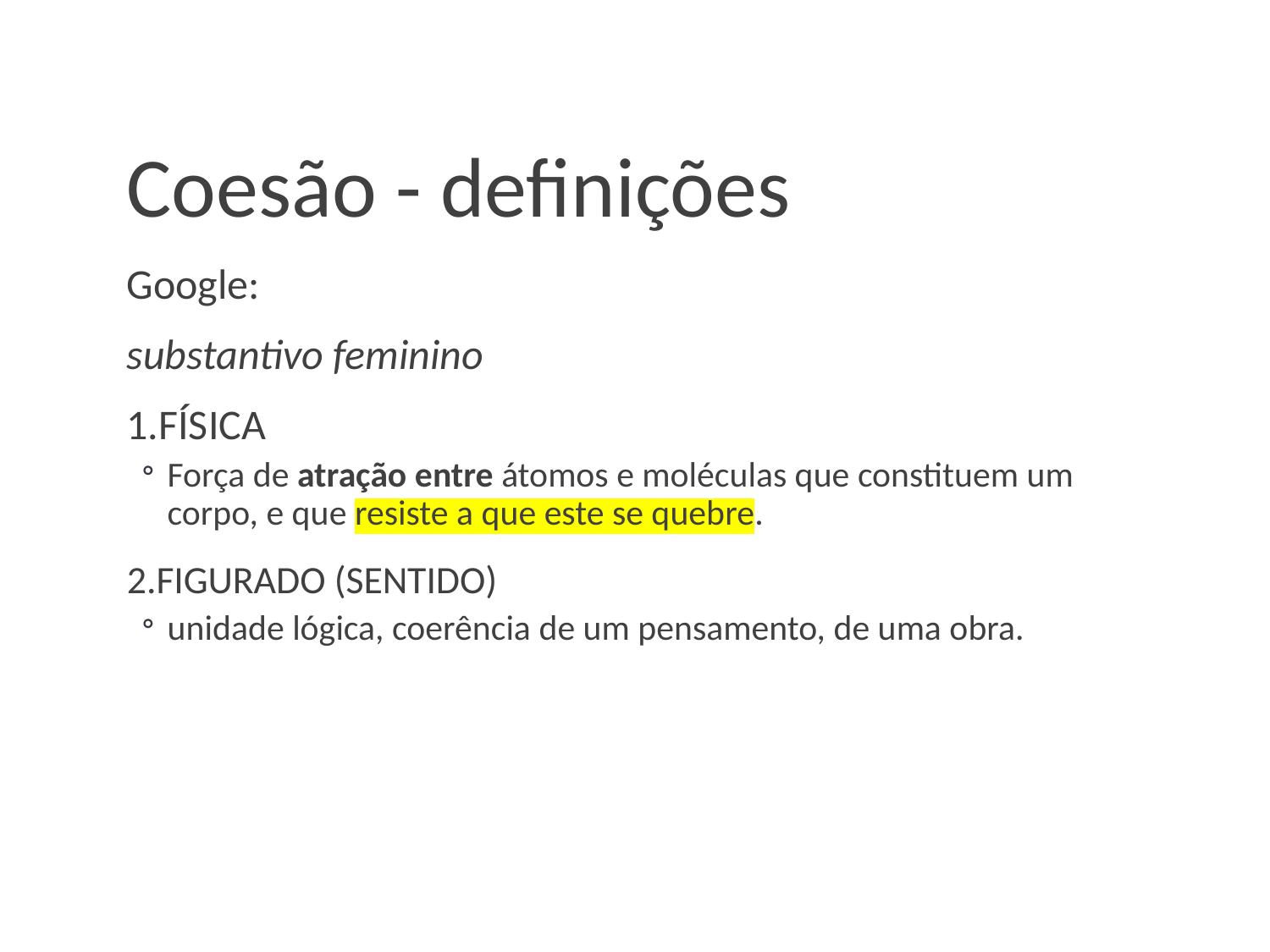

# Coesão - definições
Google:
substantivo feminino
1.FÍSICA
Força de atração entre átomos e moléculas que constituem um corpo, e que resiste a que este se quebre.
2.FIGURADO (SENTIDO)
unidade lógica, coerência de um pensamento, de uma obra.
3